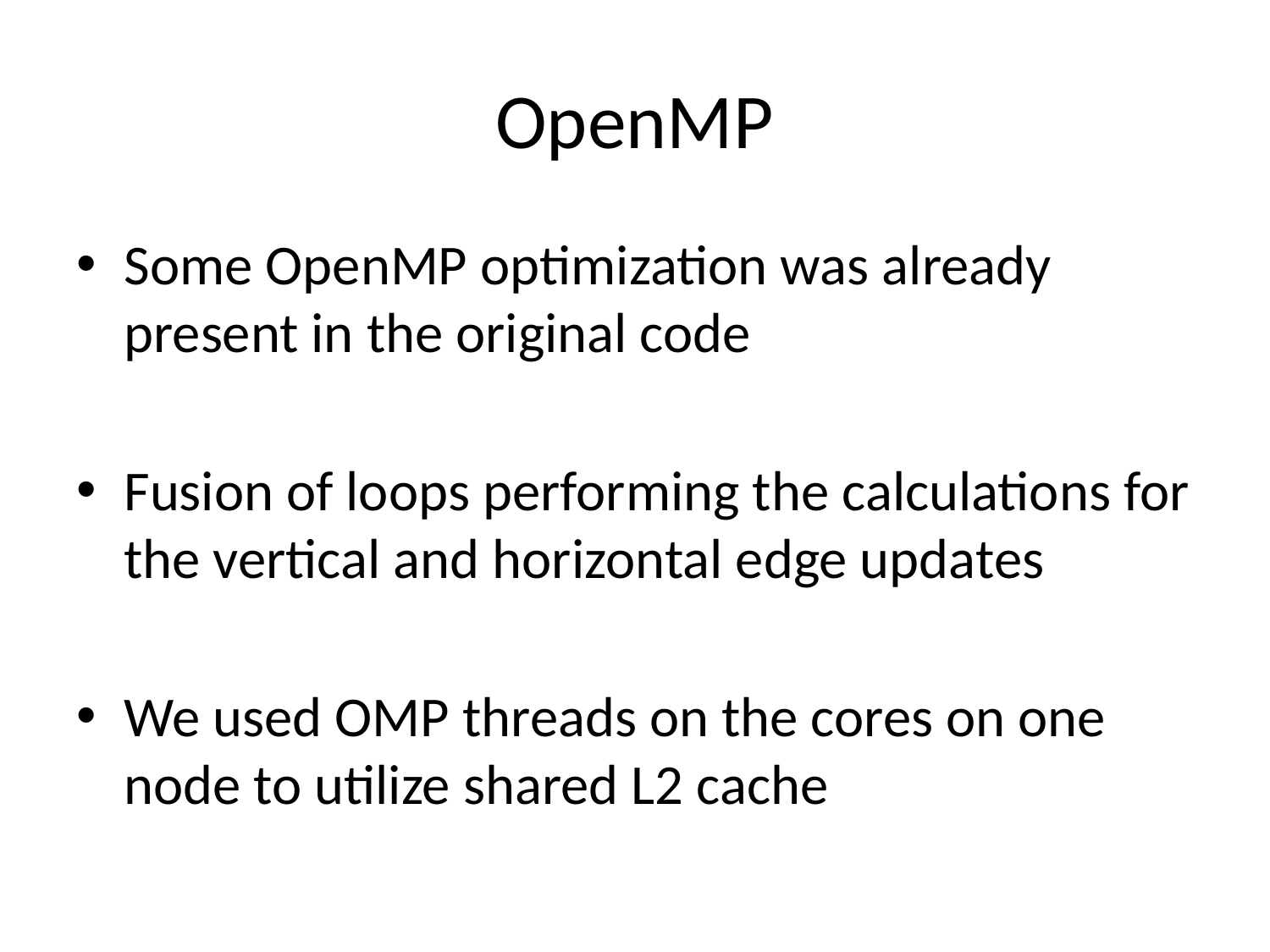

# OpenMP
Some OpenMP optimization was already present in the original code

Fusion of loops performing the calculations for the vertical and horizontal edge updates

We used OMP threads on the cores on one node to utilize shared L2 cache